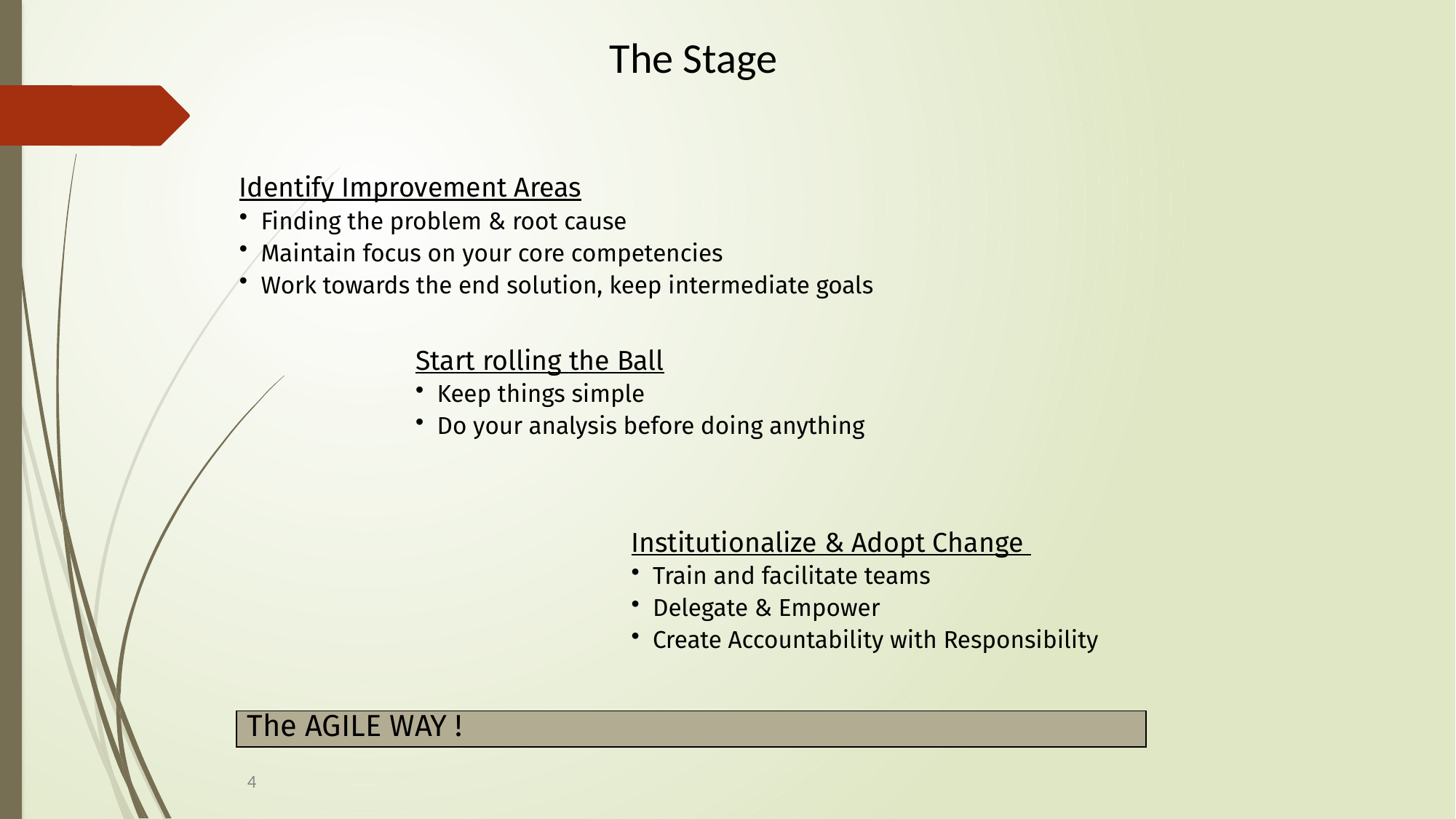

The Stage

Identify Improvement Areas
Finding the problem & root cause
Maintain focus on your core competencies
Work towards the end solution, keep intermediate goals
Start rolling the Ball
Keep things simple
Do your analysis before doing anything

Institutionalize & Adopt Change
Train and facilitate teams
Delegate & Empower
Create Accountability with Responsibility
The AGILE WAY !
4